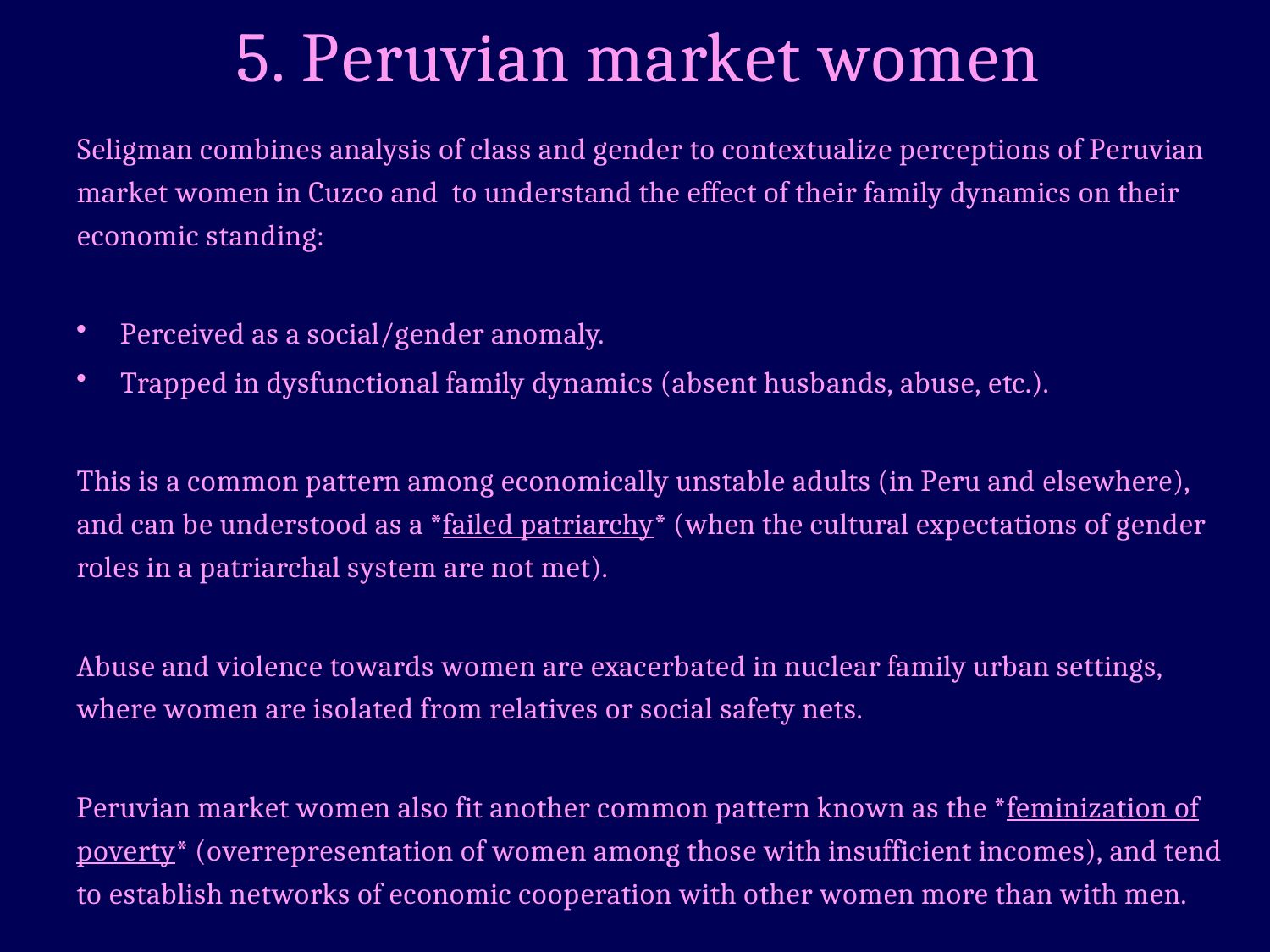

# 5. Peruvian market women
Seligman combines analysis of class and gender to contextualize perceptions of Peruvian market women in Cuzco and  to understand the effect of their family dynamics on their economic standing:

Perceived as a social/gender anomaly.
Trapped in dysfunctional family dynamics (absent husbands, abuse, etc.).

This is a common pattern among economically unstable adults (in Peru and elsewhere), and can be understood as a *failed patriarchy* (when the cultural expectations of gender roles in a patriarchal system are not met).

Abuse and violence towards women are exacerbated in nuclear family urban settings, where women are isolated from relatives or social safety nets.

Peruvian market women also fit another common pattern known as the *feminization of poverty* (overrepresentation of women among those with insufficient incomes), and tend to establish networks of economic cooperation with other women more than with men.